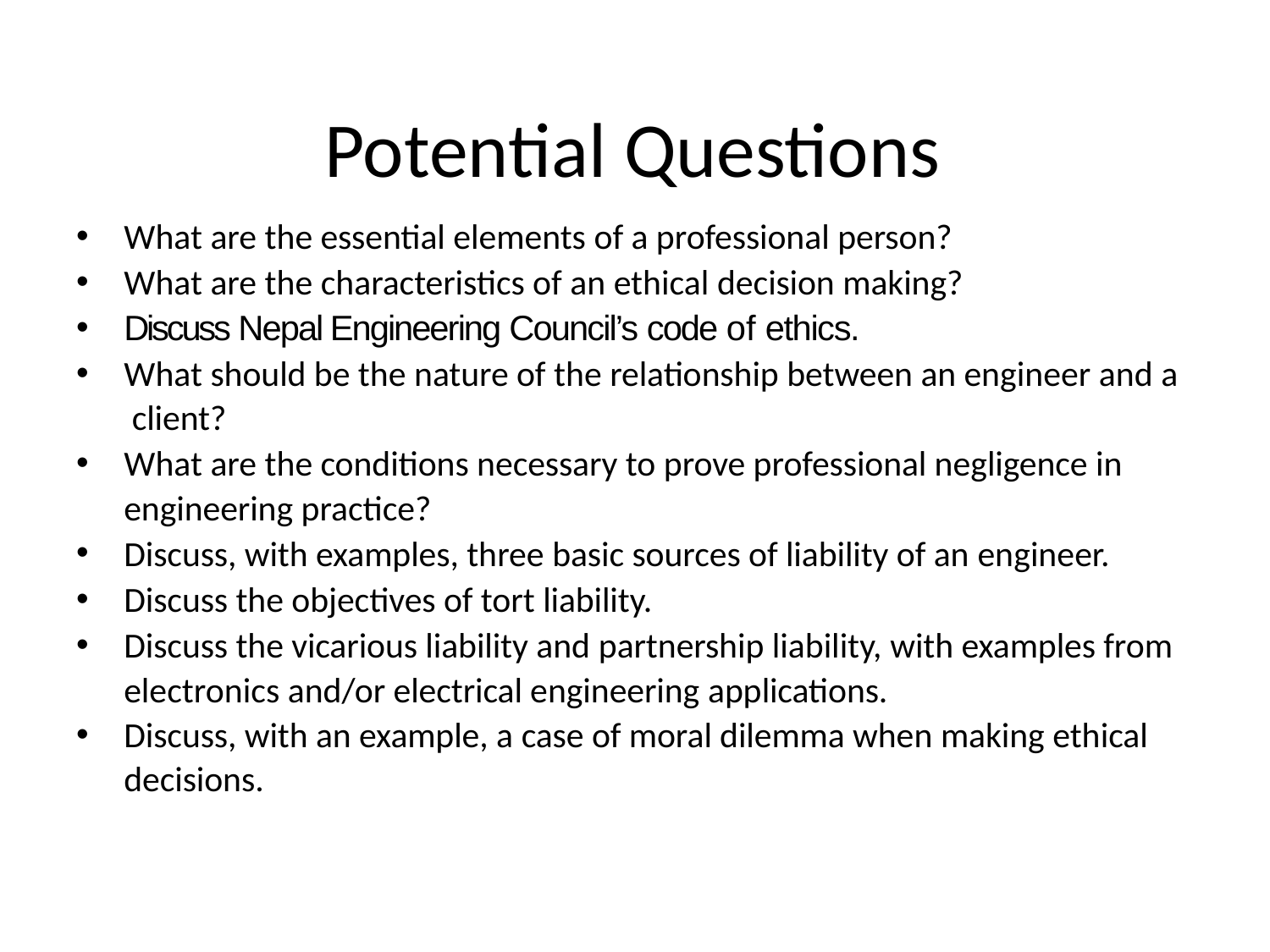

# Potential Questions
What are the essential elements of a professional person?
What are the characteristics of an ethical decision making?
Discuss Nepal Engineering Council’s code of ethics.
What should be the nature of the relationship between an engineer and a  client?
What are the conditions necessary to prove professional negligence in  engineering practice?
Discuss, with examples, three basic sources of liability of an engineer.
Discuss the objectives of tort liability.
Discuss the vicarious liability and partnership liability, with examples from  electronics and/or electrical engineering applications.
Discuss, with an example, a case of moral dilemma when making ethical  decisions.